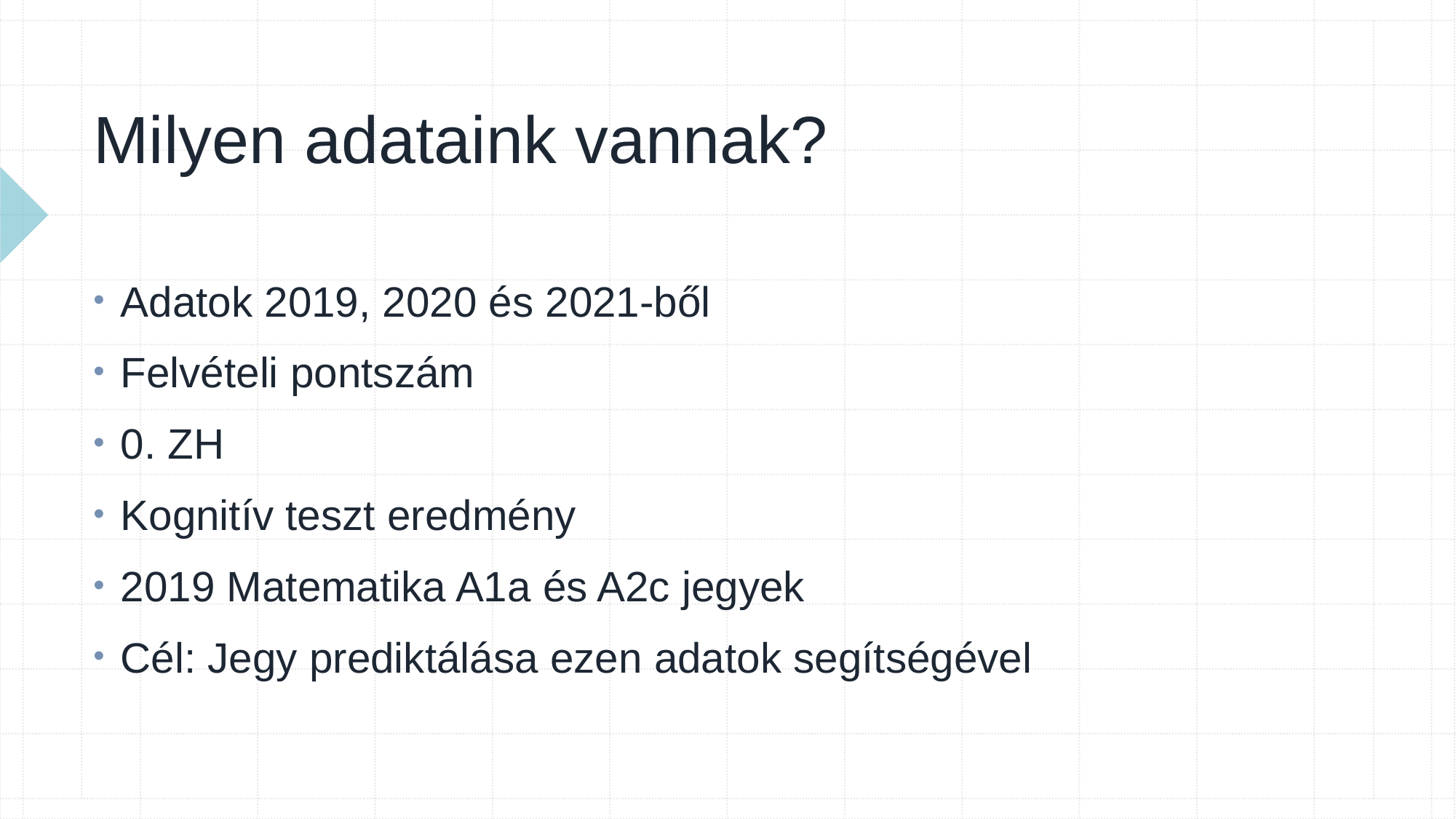

# Milyen adataink vannak?
Adatok 2019, 2020 és 2021-ből
Felvételi pontszám
0. ZH
Kognitív teszt eredmény
2019 Matematika A1a és A2c jegyek
Cél: Jegy prediktálása ezen adatok segítségével